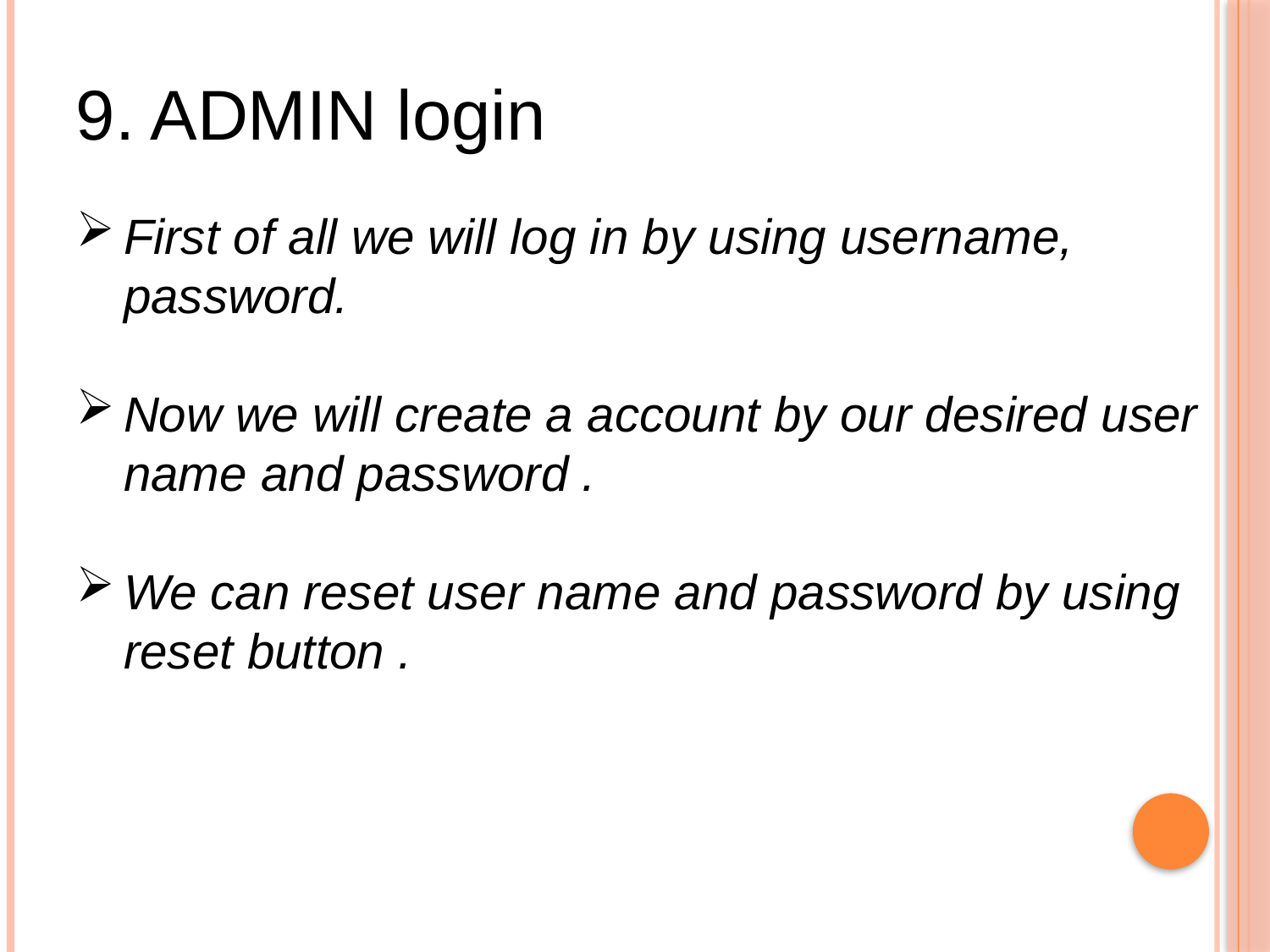

9. ADMIN login

First of all we will log in by using username, password.

Now we will create a account by our desired user name and password .

We can reset user name and password by using reset button .